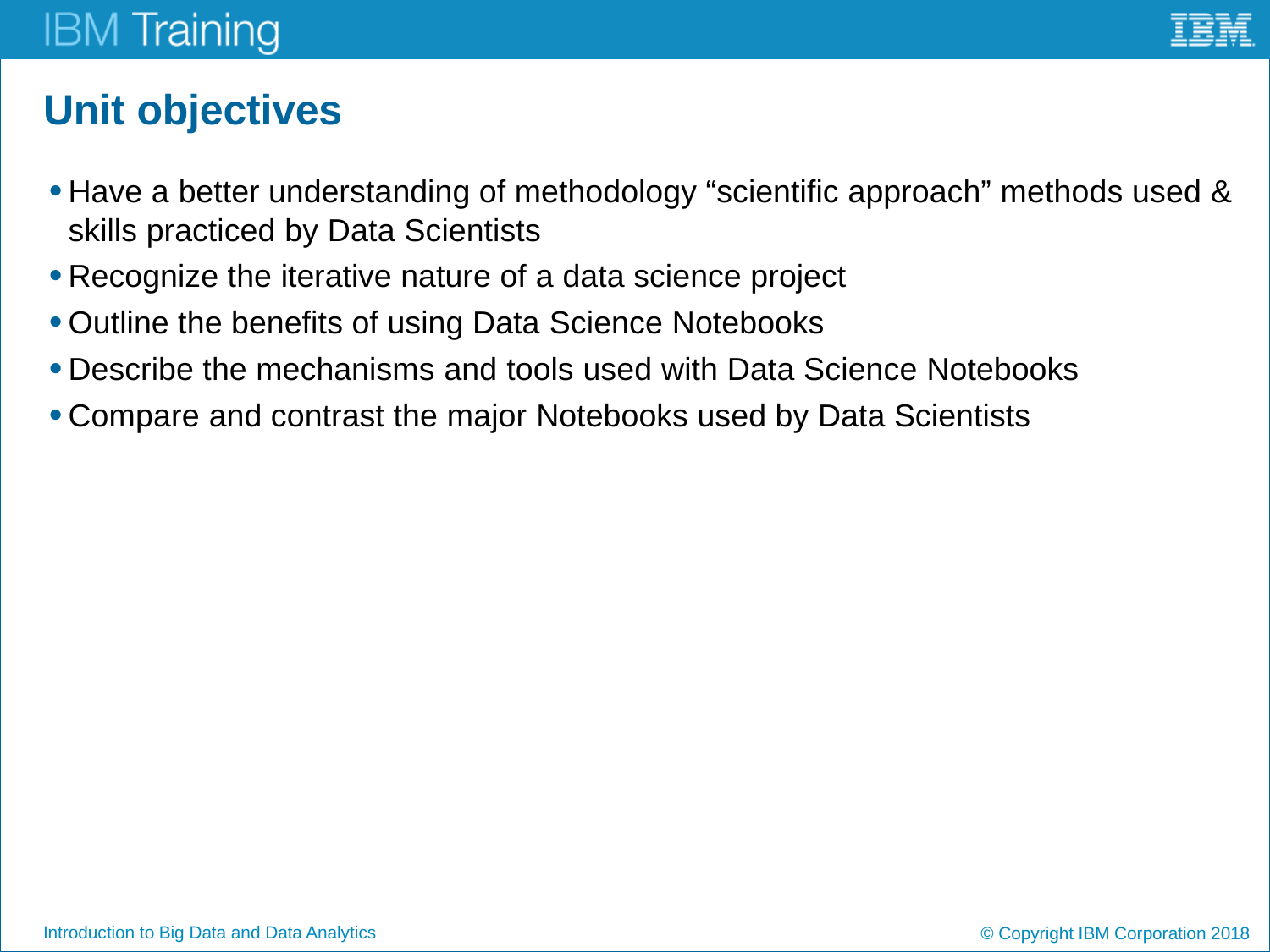

# Unit objectives
Have a better understanding of methodology “scientific approach” methods used & skills practiced by Data Scientists
Recognize the iterative nature of a data science project
Outline the benefits of using Data Science Notebooks
Describe the mechanisms and tools used with Data Science Notebooks
Compare and contrast the major Notebooks used by Data Scientists